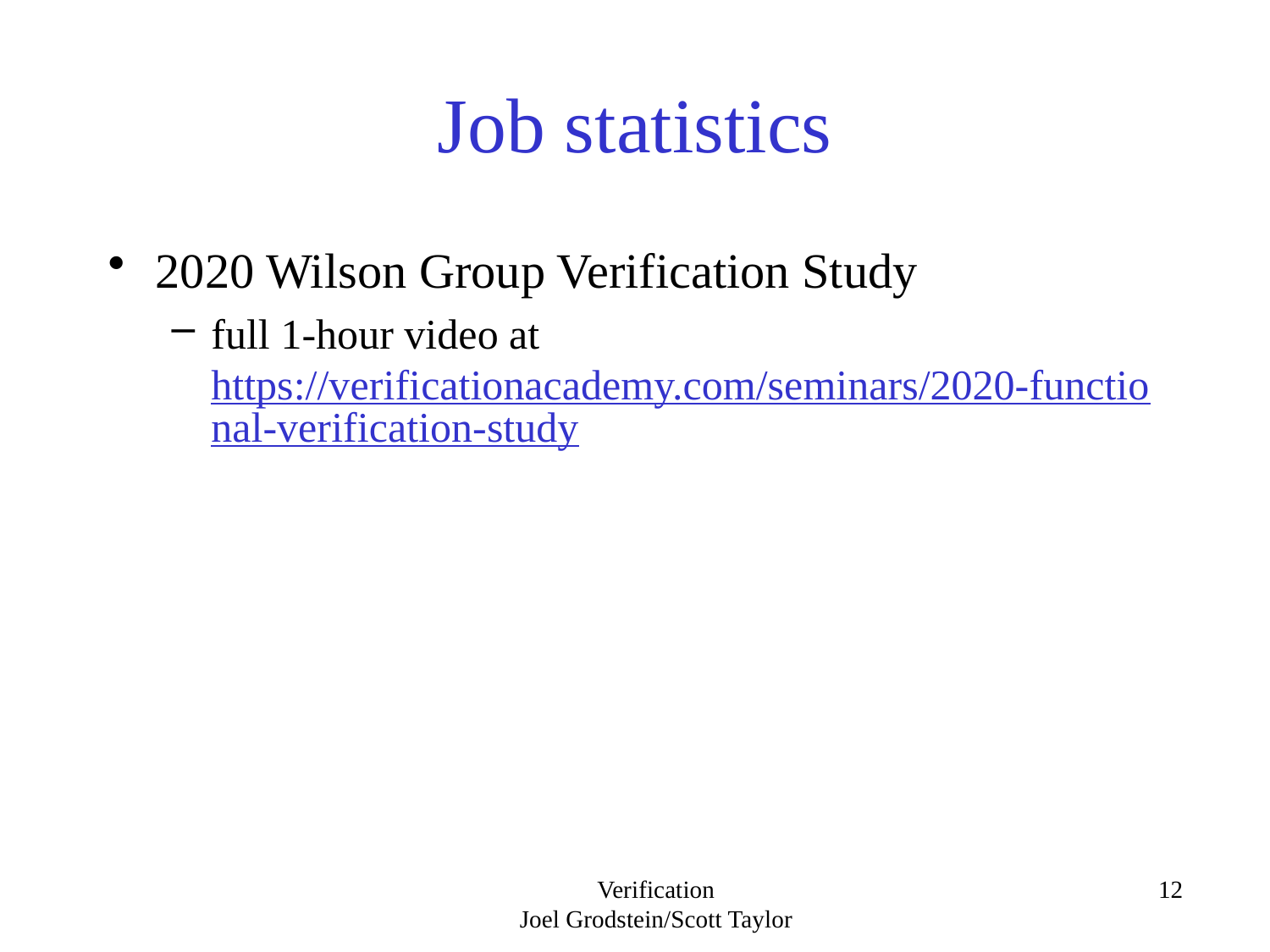

# Job statistics
2020 Wilson Group Verification Study
full 1-hour video at https://verificationacademy.com/seminars/2020-functional-verification-study

Verification
Joel Grodstein/Scott Taylor